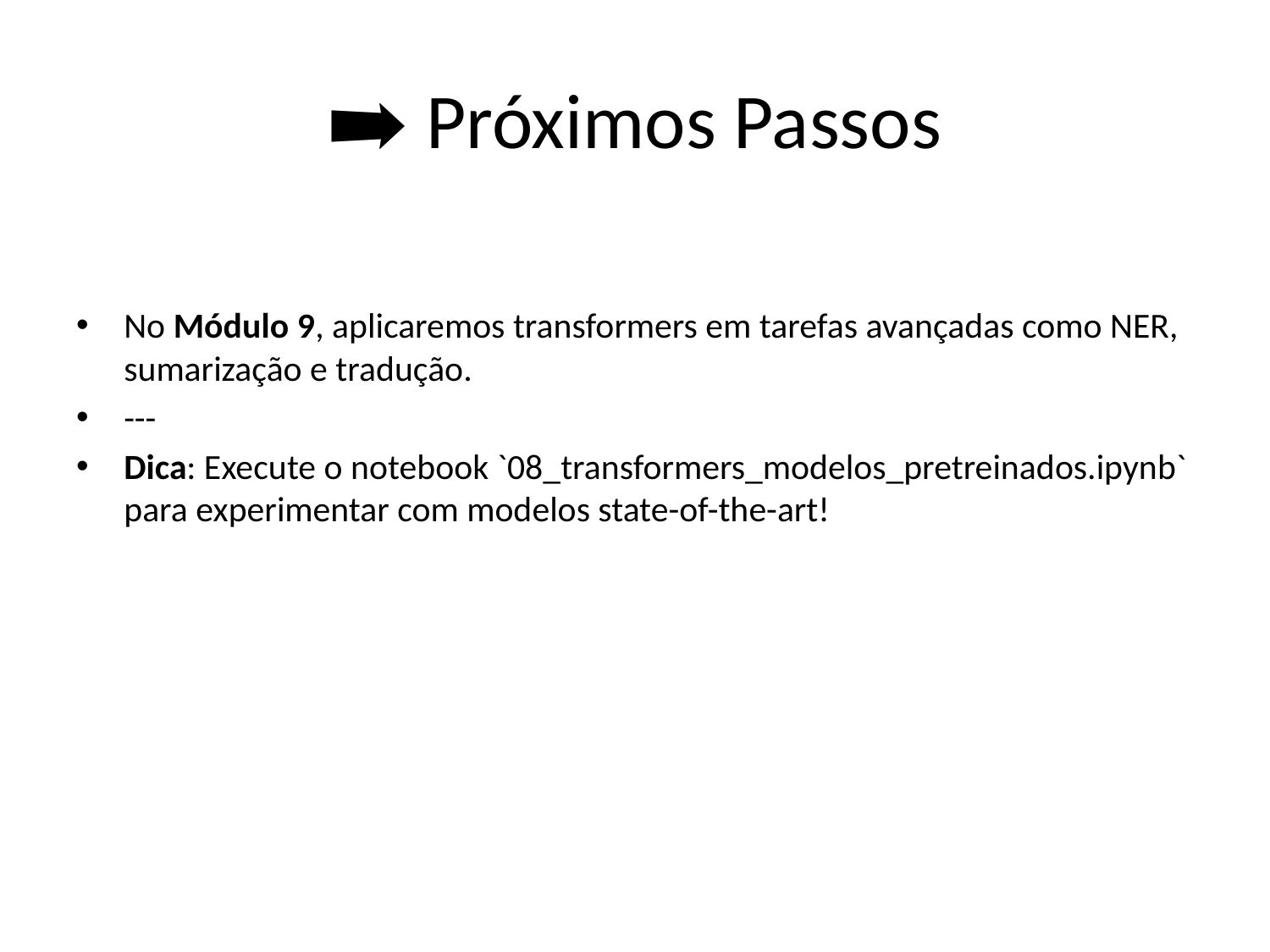

# ➡️ Próximos Passos

No Módulo 9, aplicaremos transformers em tarefas avançadas como NER, sumarização e tradução.
---
Dica: Execute o notebook `08_transformers_modelos_pretreinados.ipynb` para experimentar com modelos state-of-the-art!